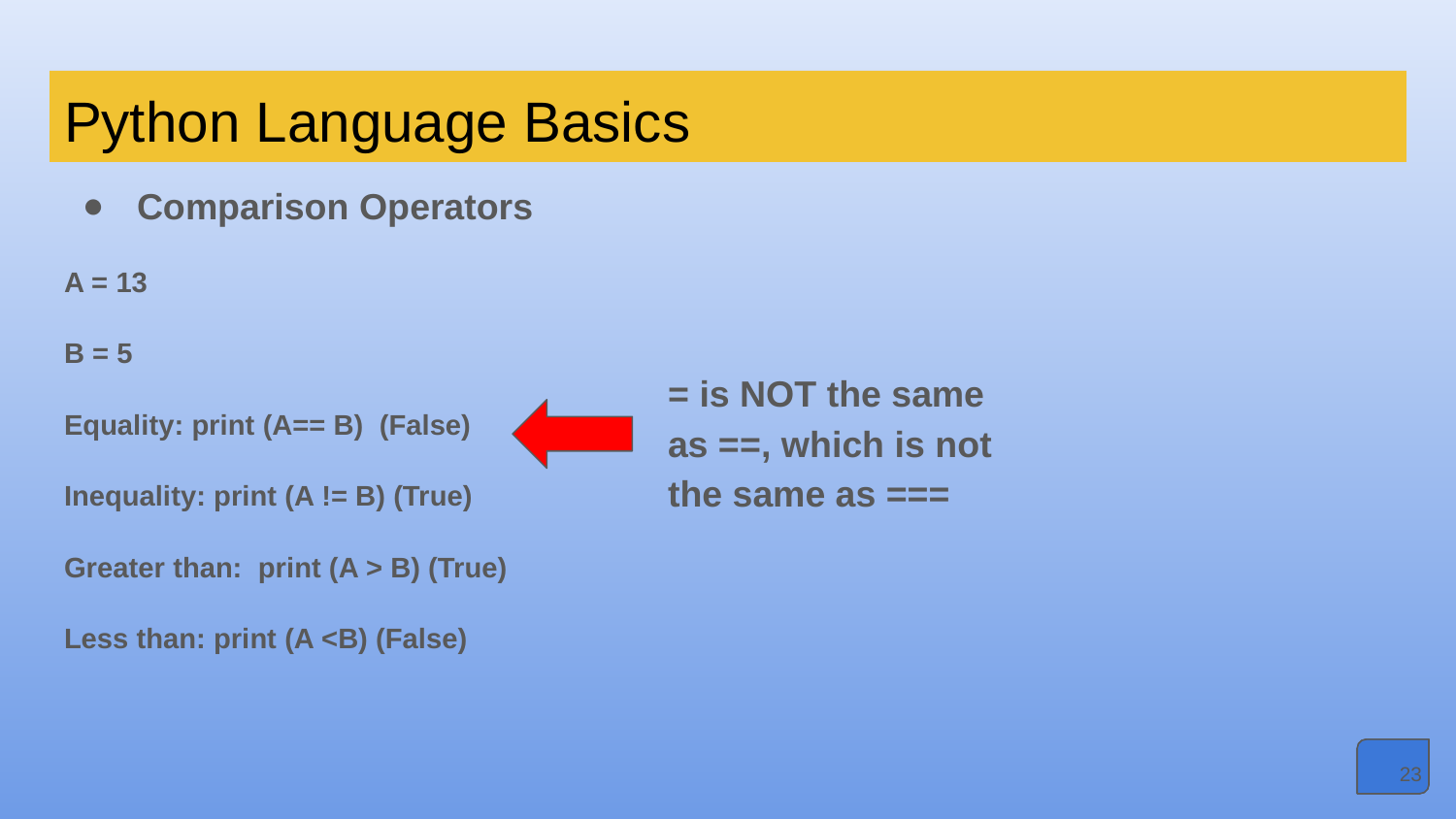

# Python Language Basics
Comparison Operators
A = 13
B = 5
Equality: print (A== B)  (False)
Inequality: print (A != B) (True)
Greater than:  print (A > B) (True)
Less than: print (A <B) (False)

= is NOT the same as ==, which is not the same as ===

23